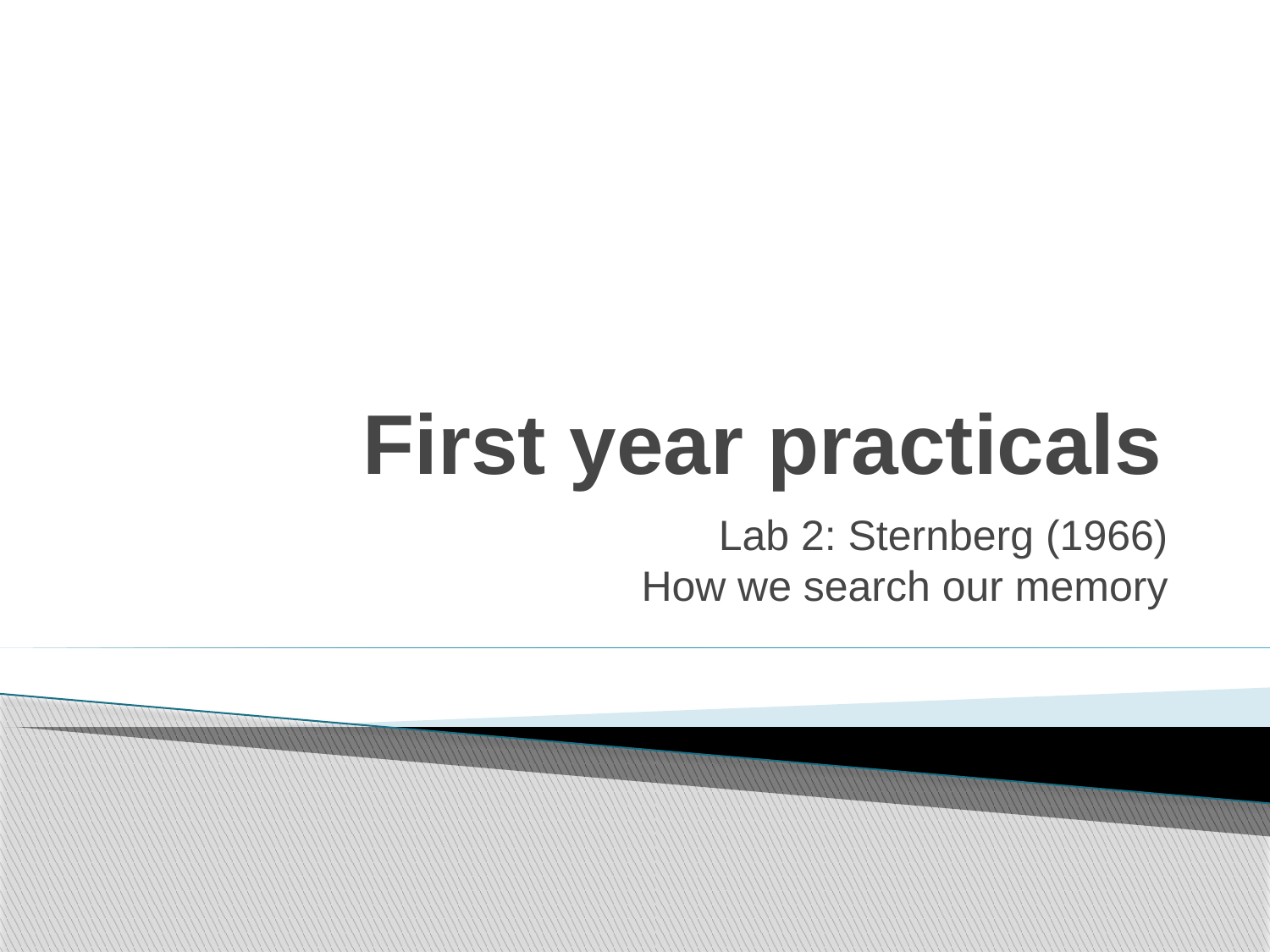

# First year practicals
Lab 2: Sternberg (1966)
How we search our memory